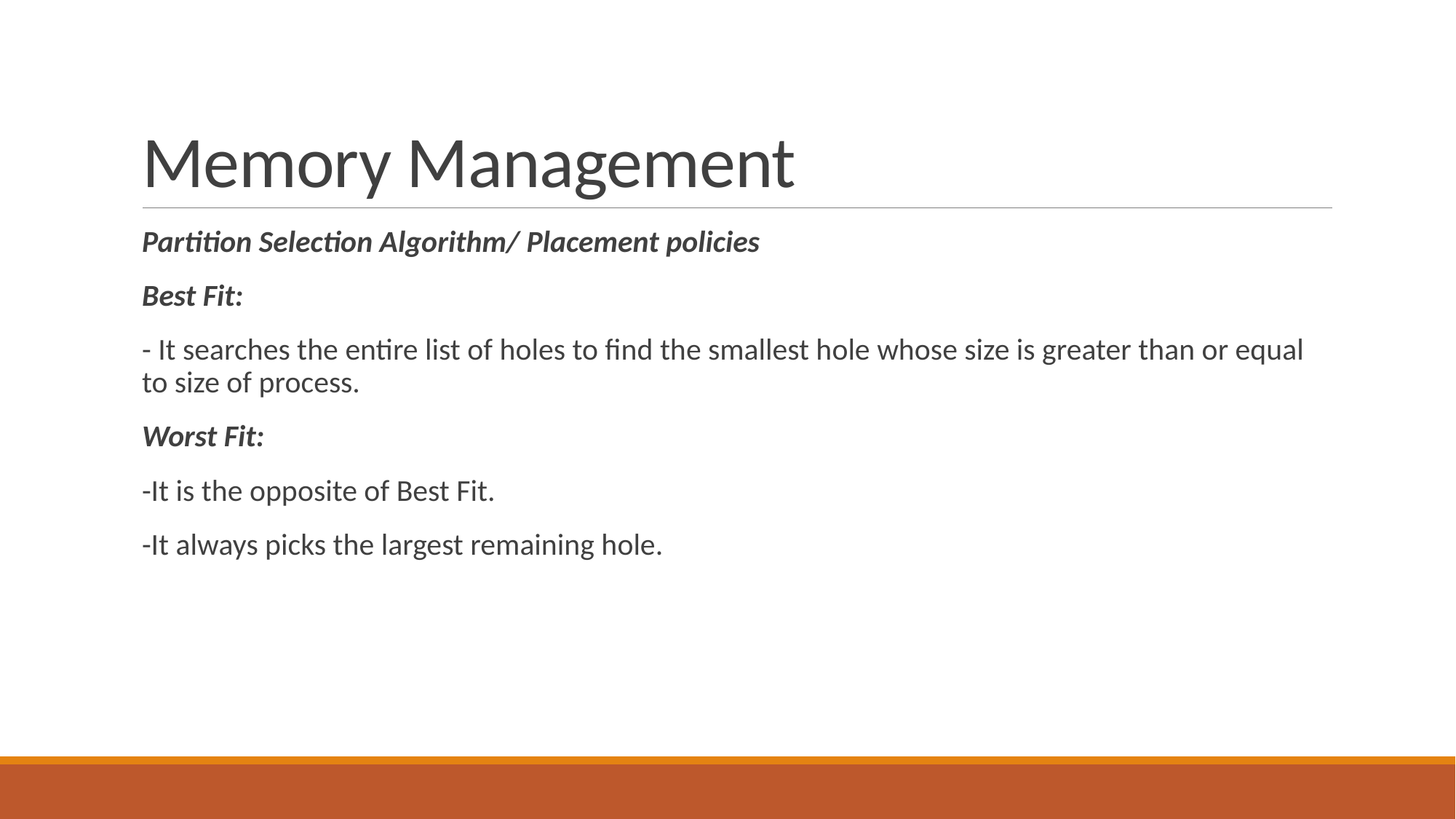

# Memory Management
Partition Selection Algorithm/ Placement policies
Best Fit:
- It searches the entire list of holes to find the smallest hole whose size is greater than or equal to size of process.
Worst Fit:
-It is the opposite of Best Fit.
-It always picks the largest remaining hole.